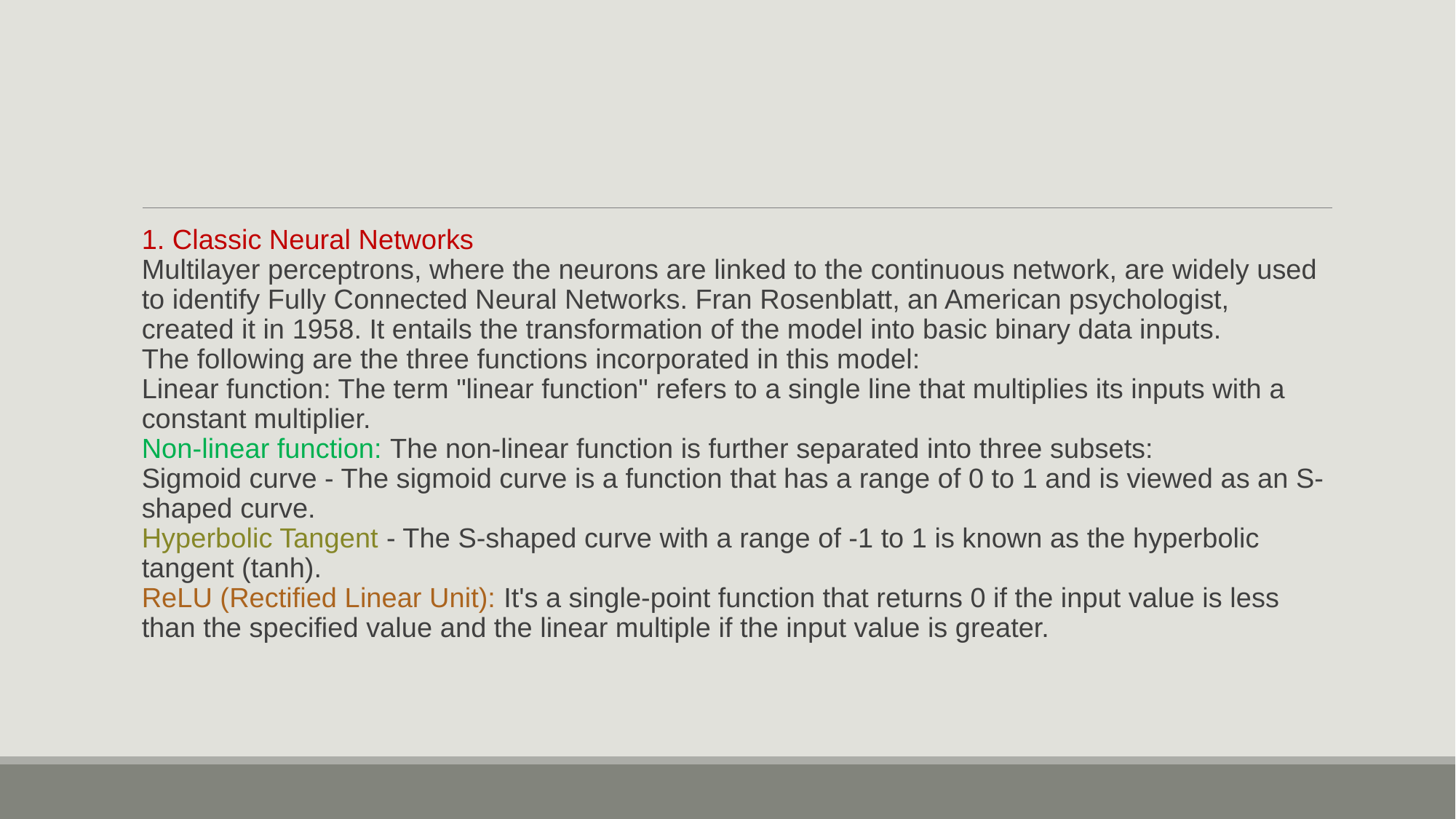

#
1. Classic Neural Networks
Multilayer perceptrons, where the neurons are linked to the continuous network, are widely used
to identify Fully Connected Neural Networks. Fran Rosenblatt, an American psychologist,
created it in 1958. It entails the transformation of the model into basic binary data inputs.
The following are the three functions incorporated in this model:
Linear function: The term "linear function" refers to a single line that multiplies its inputs with a
constant multiplier.
Non-linear function: The non-linear function is further separated into three subsets:
Sigmoid curve - The sigmoid curve is a function that has a range of 0 to 1 and is viewed as an S-
shaped curve.
Hyperbolic Tangent - The S-shaped curve with a range of -1 to 1 is known as the hyperbolic
tangent (tanh).
ReLU (Rectified Linear Unit): It's a single-point function that returns 0 if the input value is less
than the specified value and the linear multiple if the input value is greater.